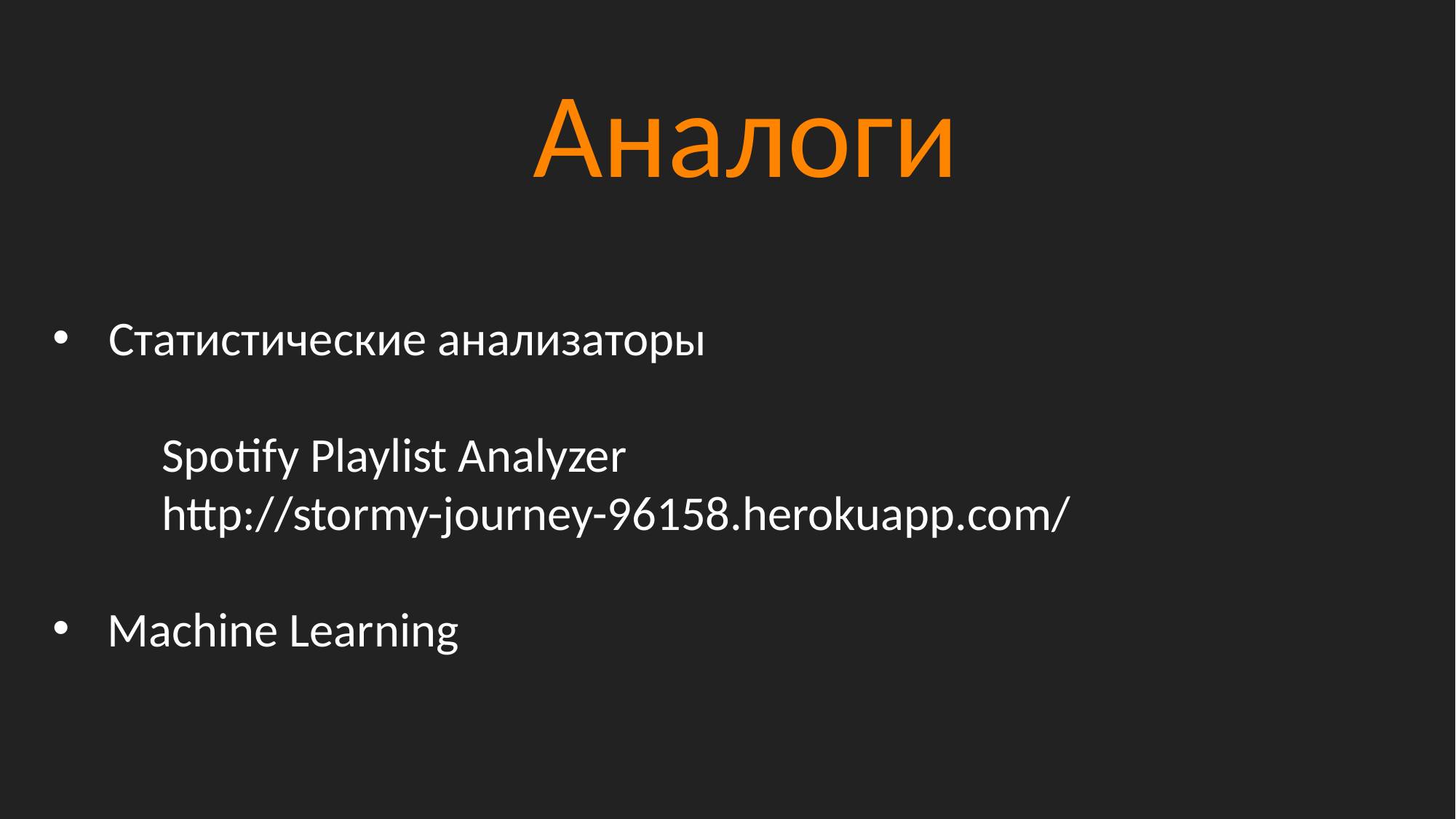

# Аналоги
  Статистические анализаторы

	Spotify Playlist Analyzer
	http://stormy-journey-96158.herokuapp.com/

Machine Learning